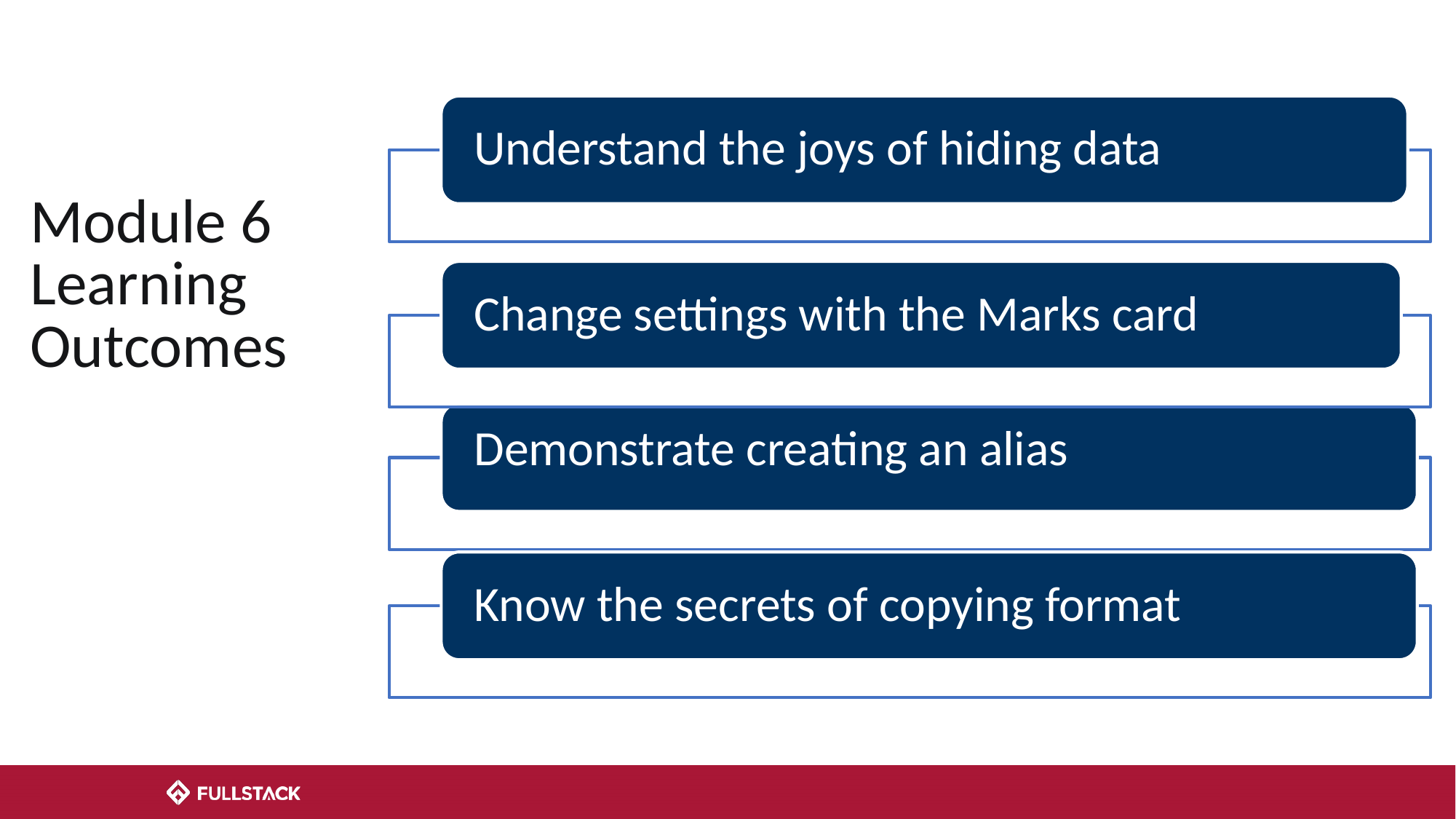

Understand the joys of hiding data

Change settings with the Marks card

# Module 6 Learning Outcomes

Demonstrate creating an alias

Know the secrets of copying format